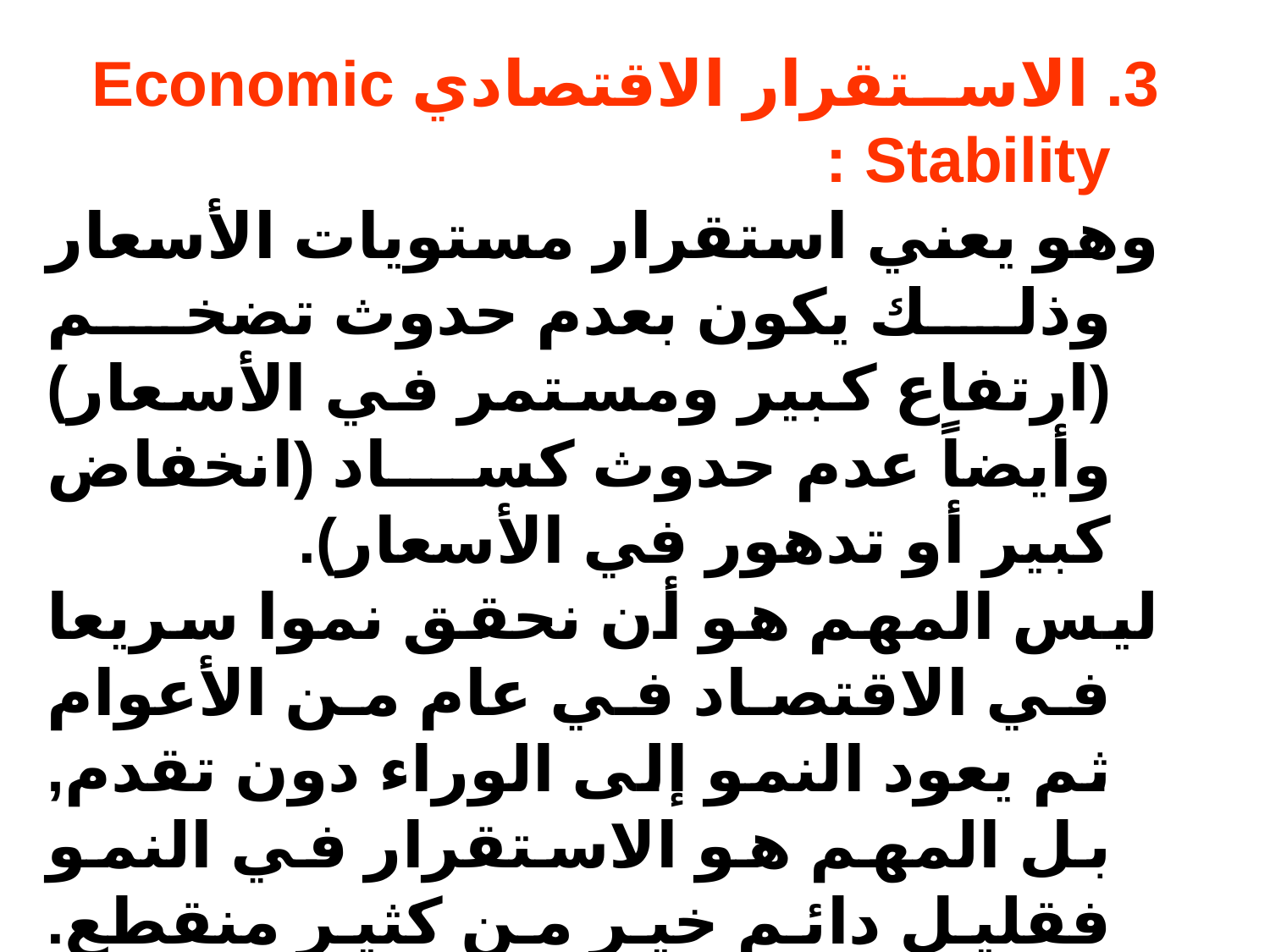

3. الاستقرار الاقتصادي Economic Stability :
وهو يعني استقرار مستويات الأسعار وذلك يكون بعدم حدوث تضخم (ارتفاع كبير ومستمر في الأسعار) وأيضاً عدم حدوث كساد (انخفاض كبير أو تدهور في الأسعار).
ليس المهم هو أن نحقق نموا سريعا في الاقتصاد في عام من الأعوام ثم يعود النمو إلى الوراء دون تقدم, بل المهم هو الاستقرار في النمو فقليل دائم خير من كثير منقطع. والمقصود بحالة الاستقرار أن يكون الناتج القومي ثابتا أو متزايدا مع معدلات منخفضة من التضخم والبطالة.